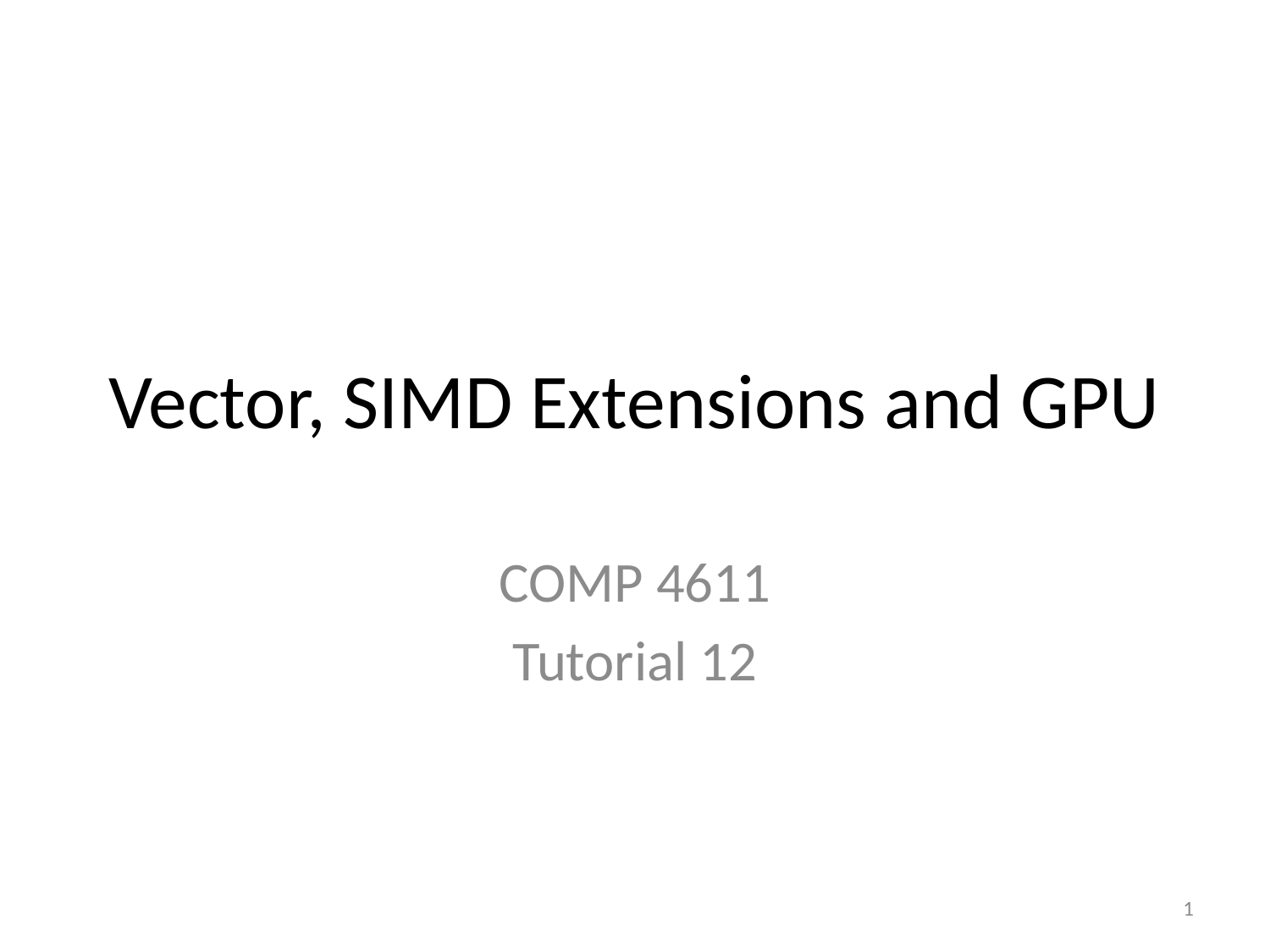

# Vector, SIMD Extensions and GPU
COMP 4611
Tutorial 12
1